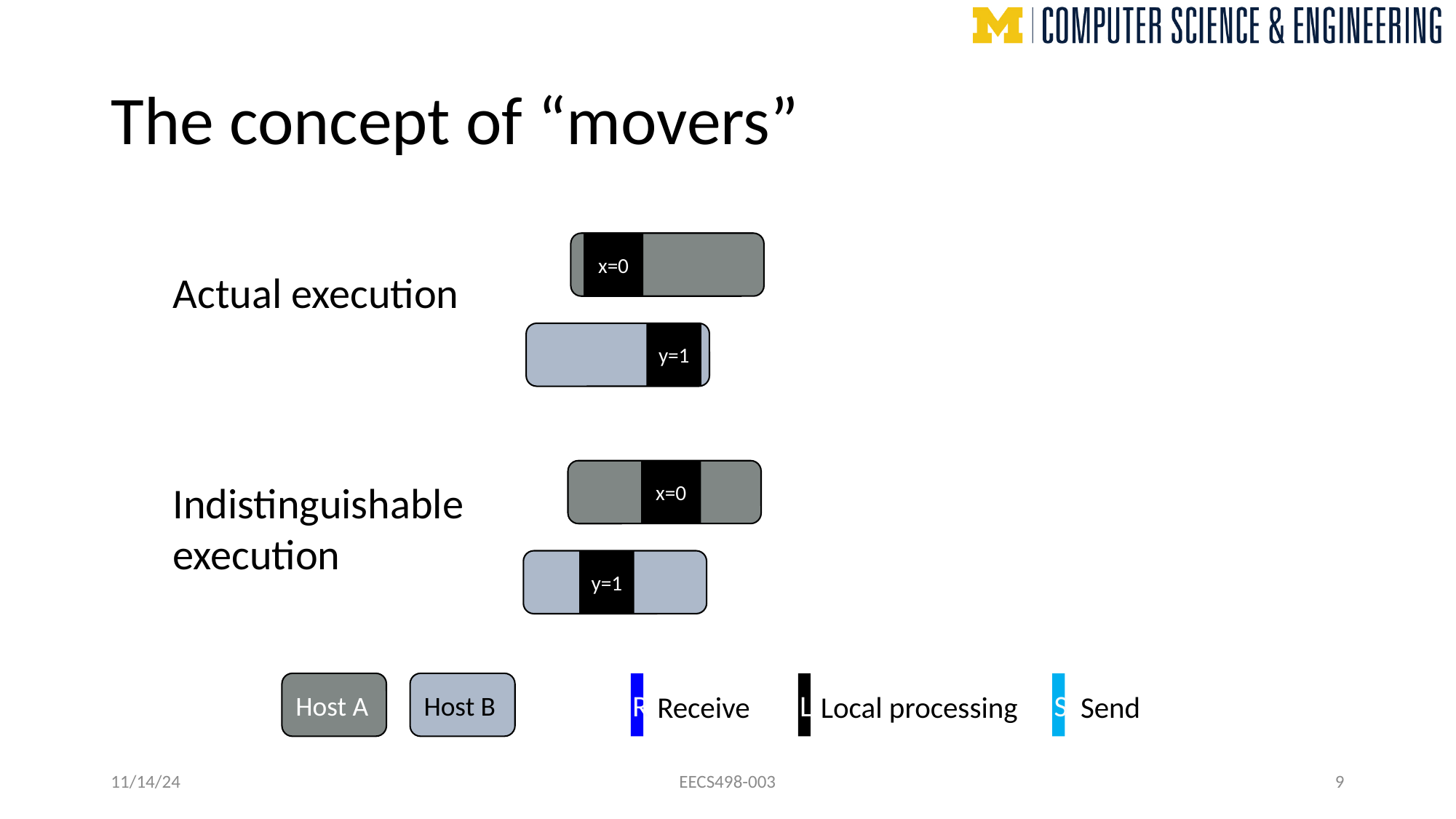

# The concept of “movers”

x=0
Actual execution

y=1

x=0
Indistinguishable
execution

y=1
Host A
Host B
R
L
S
Receive
Local processing
Send
11/14/24
EECS498-003
9